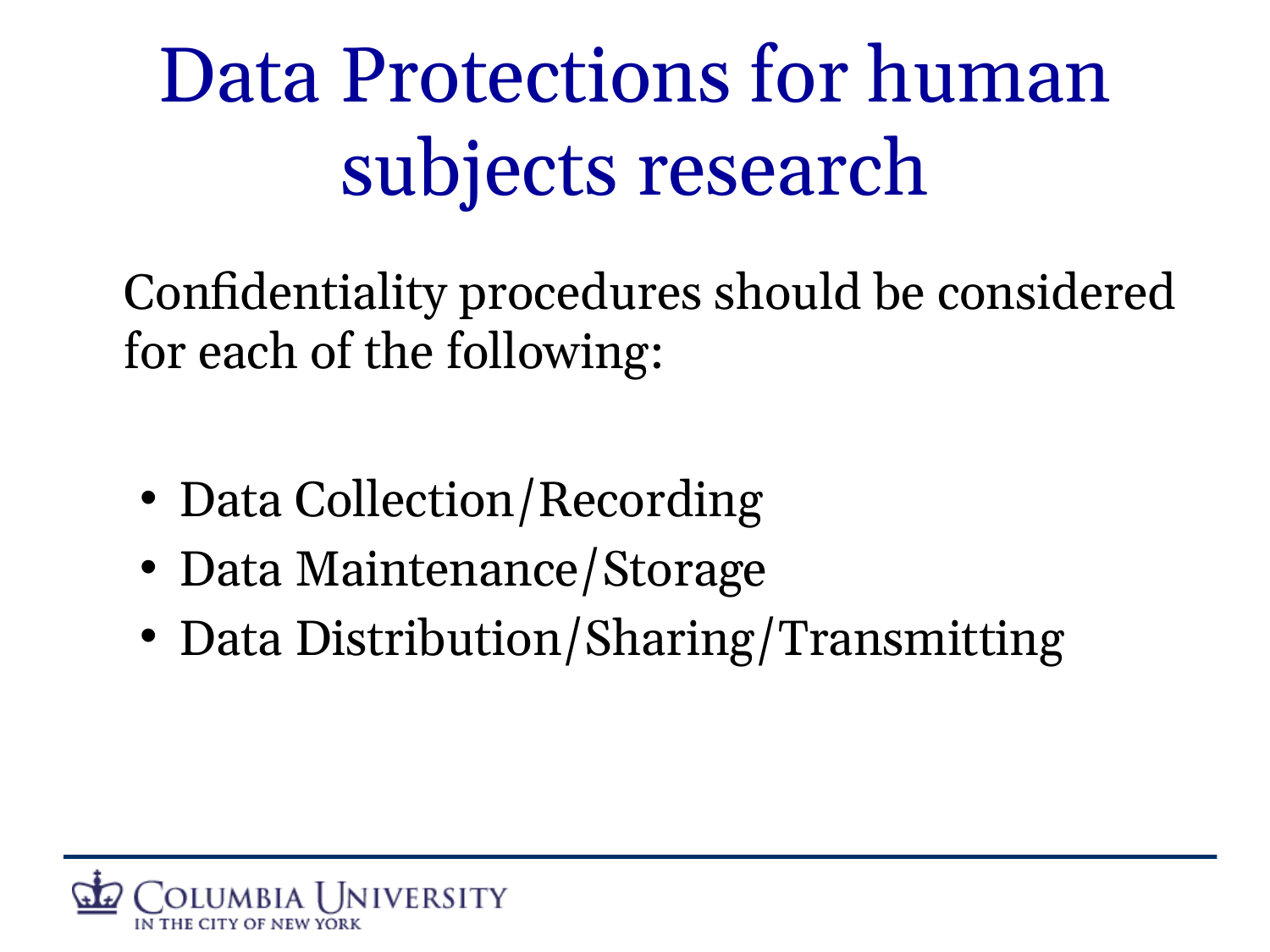

# Data Protections for human subjects research
	Confidentiality procedures should be considered for each of the following:

Data Collection/Recording
Data Maintenance/Storage
Data Distribution/Sharing/Transmitting